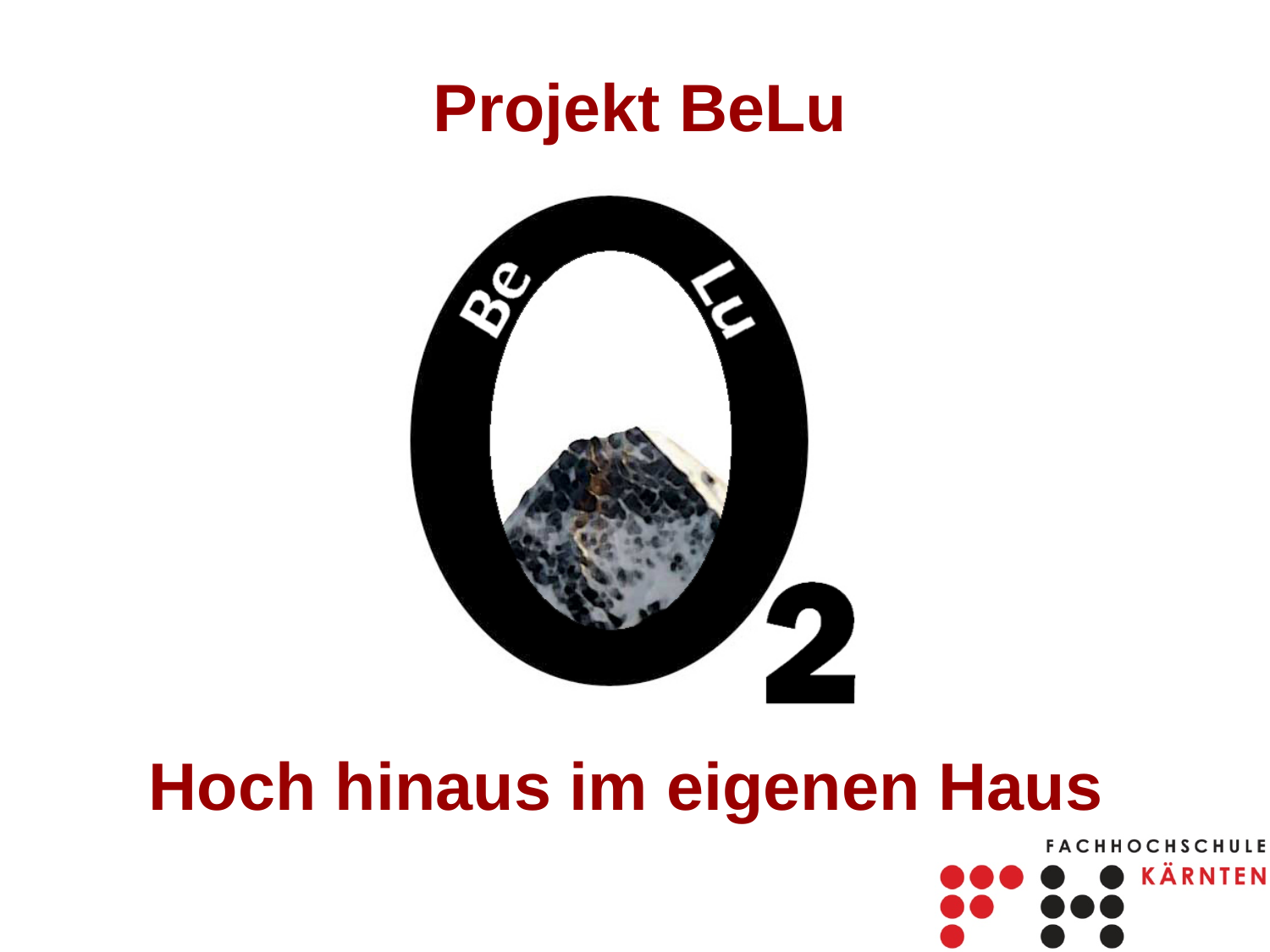

# Projekt BeLu
Hoch hinaus im eigenen Haus